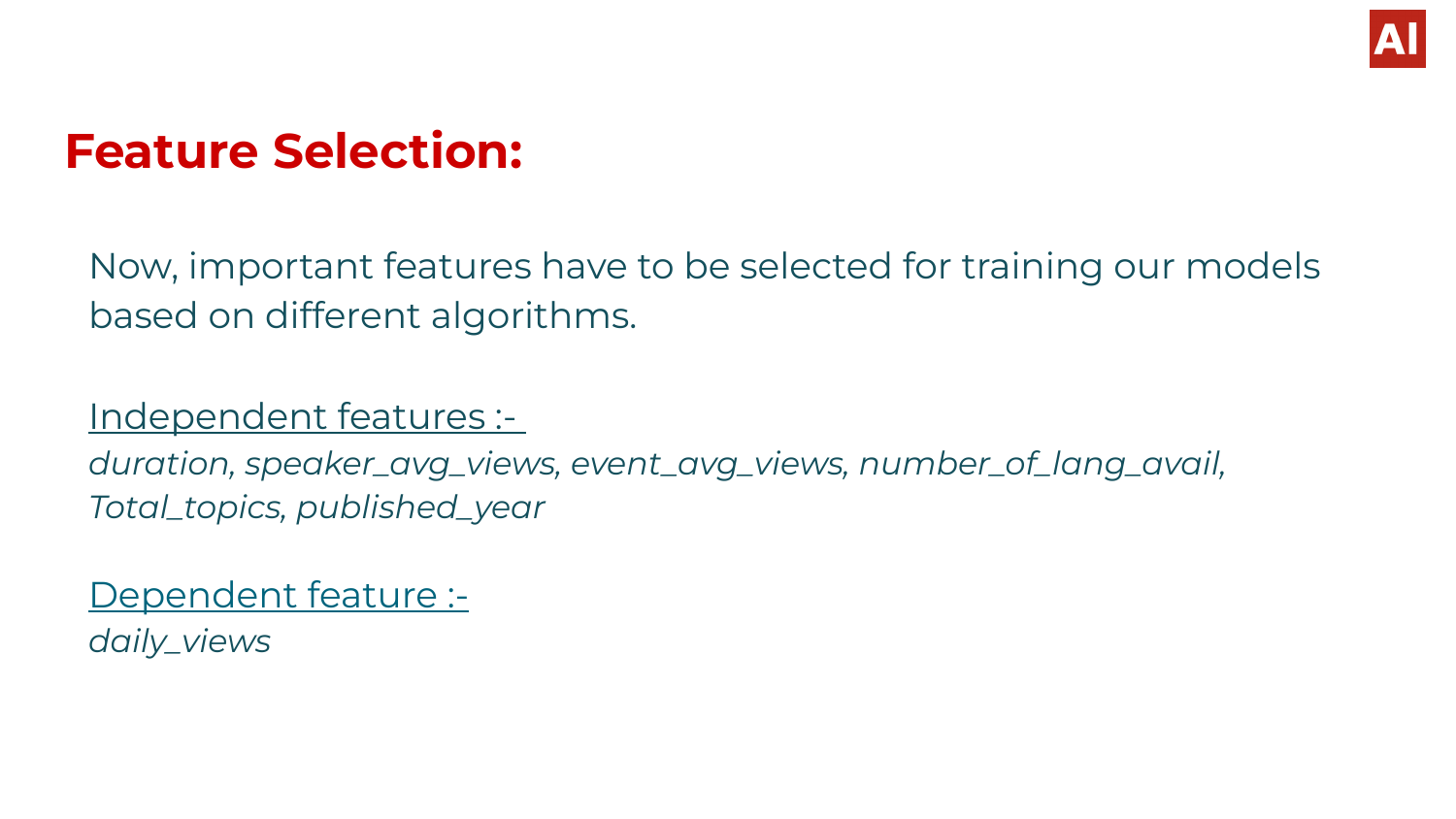

# Feature Selection:
Now, important features have to be selected for training our models based on different algorithms.

Independent features :-
duration, speaker_avg_views, event_avg_views, number_of_lang_avail,
Total_topics, published_year

Dependent feature :-
daily_views